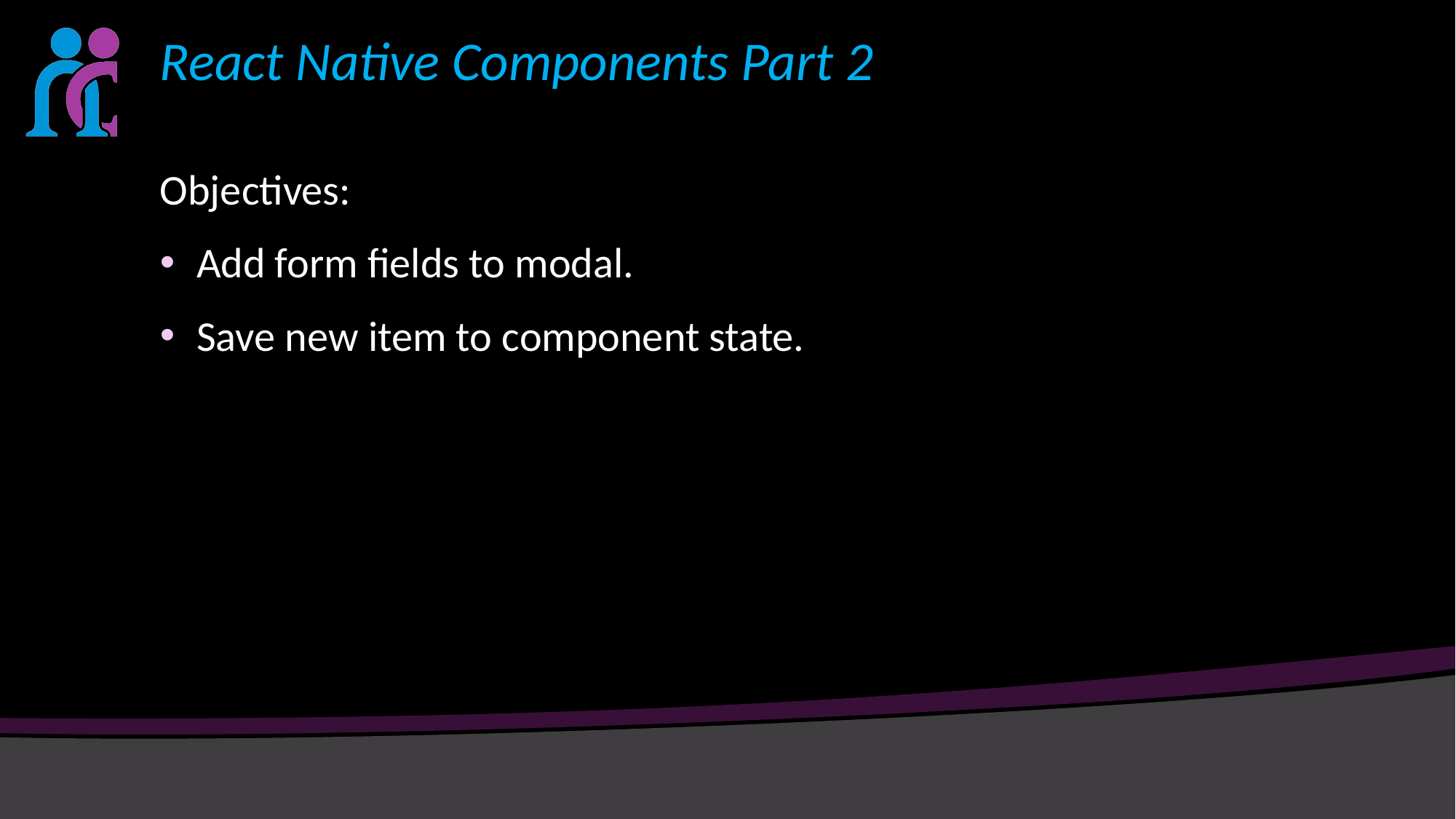

# React Native Components Part 2
Objectives:
Add form fields to modal.
Save new item to component state.